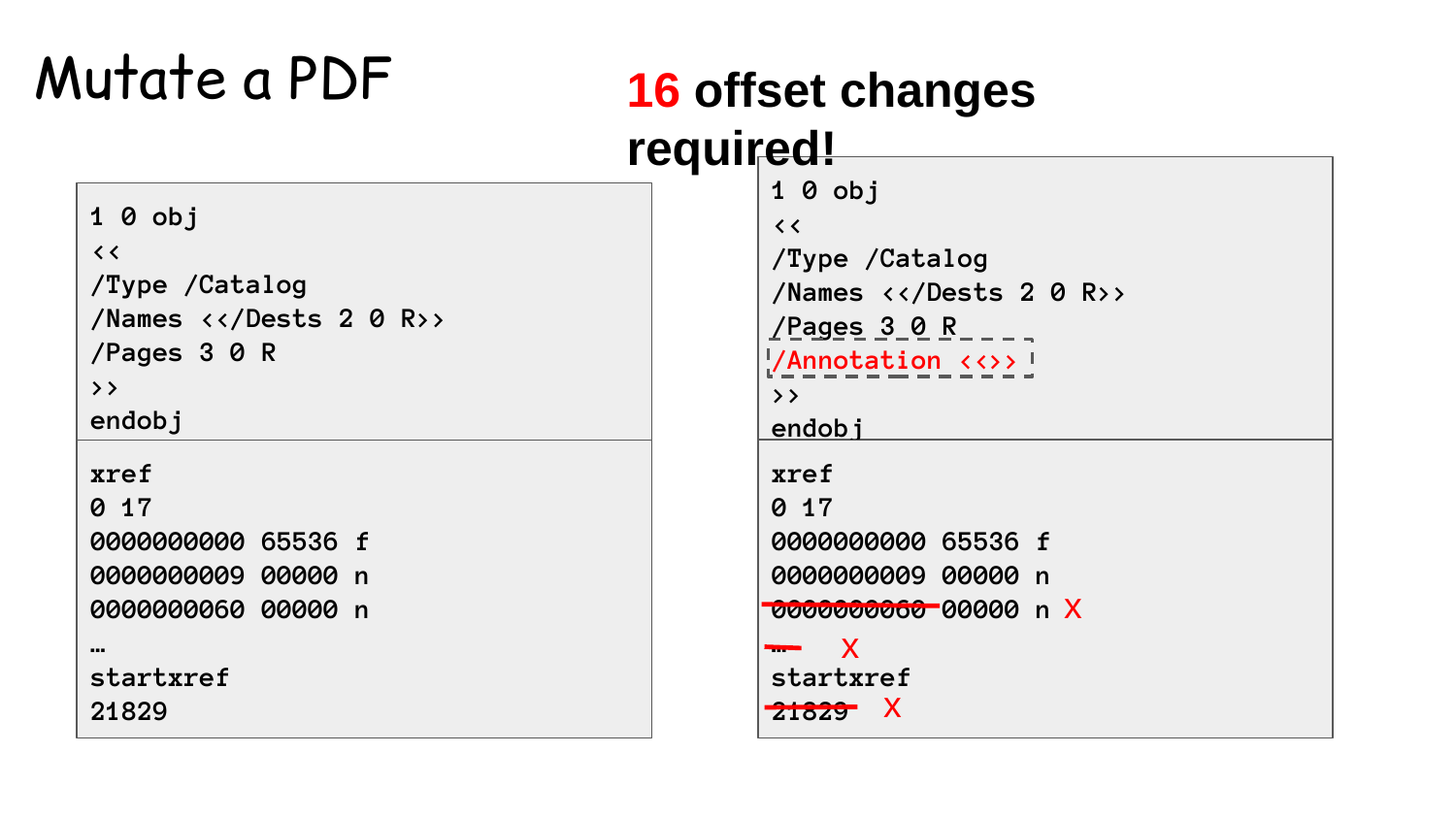

Mutate a PDF
16 offset changes required!
1 0 obj
<<
/Type /Catalog
/Names <</Dests 2 0 R>>
/Pages 3 0 R
/Annotation <<>>
>>
endobj

1 0 obj
<<
/Type /Catalog
/Names <</Dests 2 0 R>>
/Pages 3 0 R
>>
endobj

xref
0 17
0000000000 65536 f
0000000009 00000 n
0000000060 00000 n
…
startxref
21829

xref
0 17
0000000000 65536 f
0000000009 00000 n
0000000060 00000 n
…
startxref
21829

x
x
x